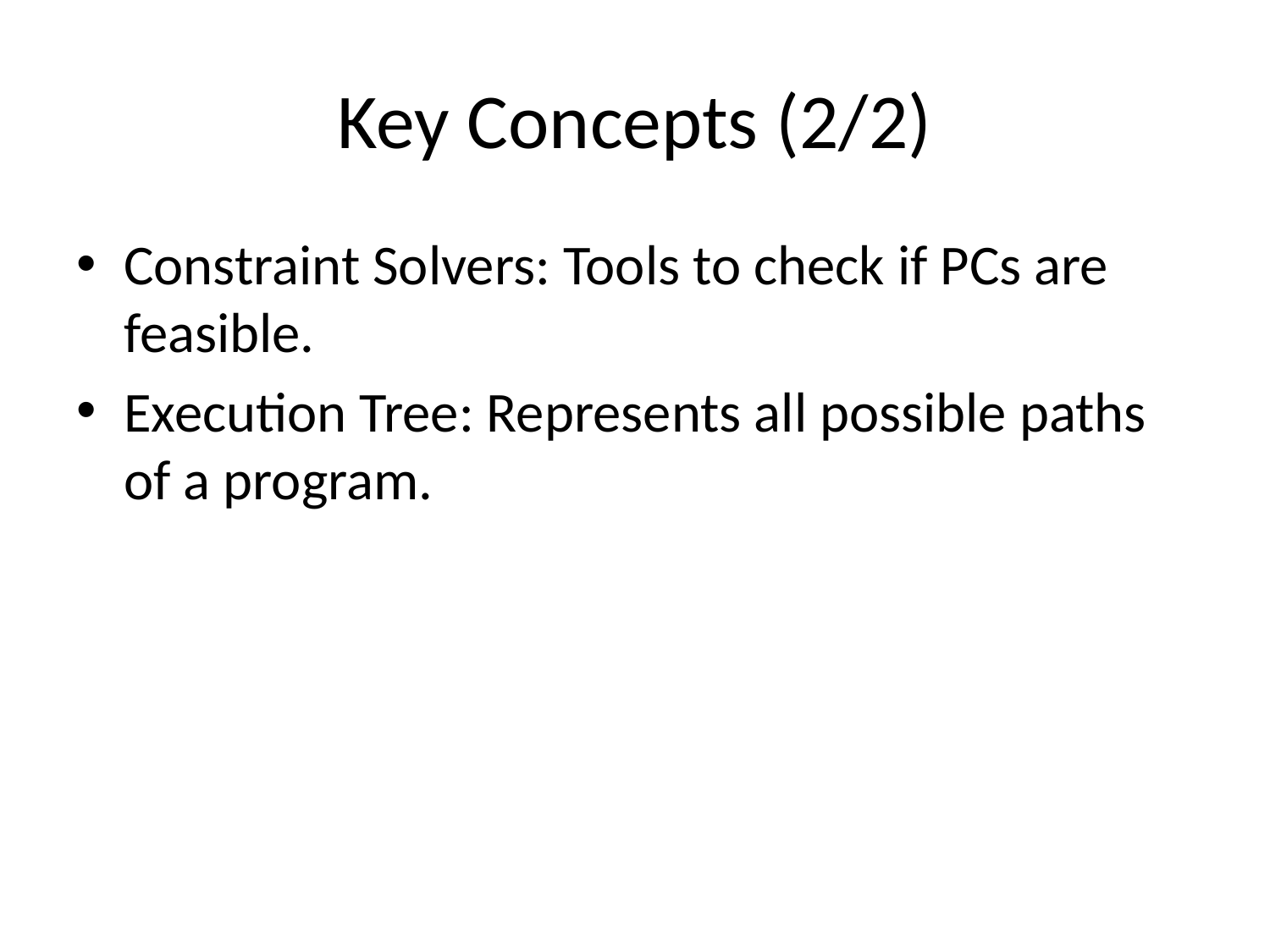

# Key Concepts (2/2)
Constraint Solvers: Tools to check if PCs are feasible.
Execution Tree: Represents all possible paths of a program.